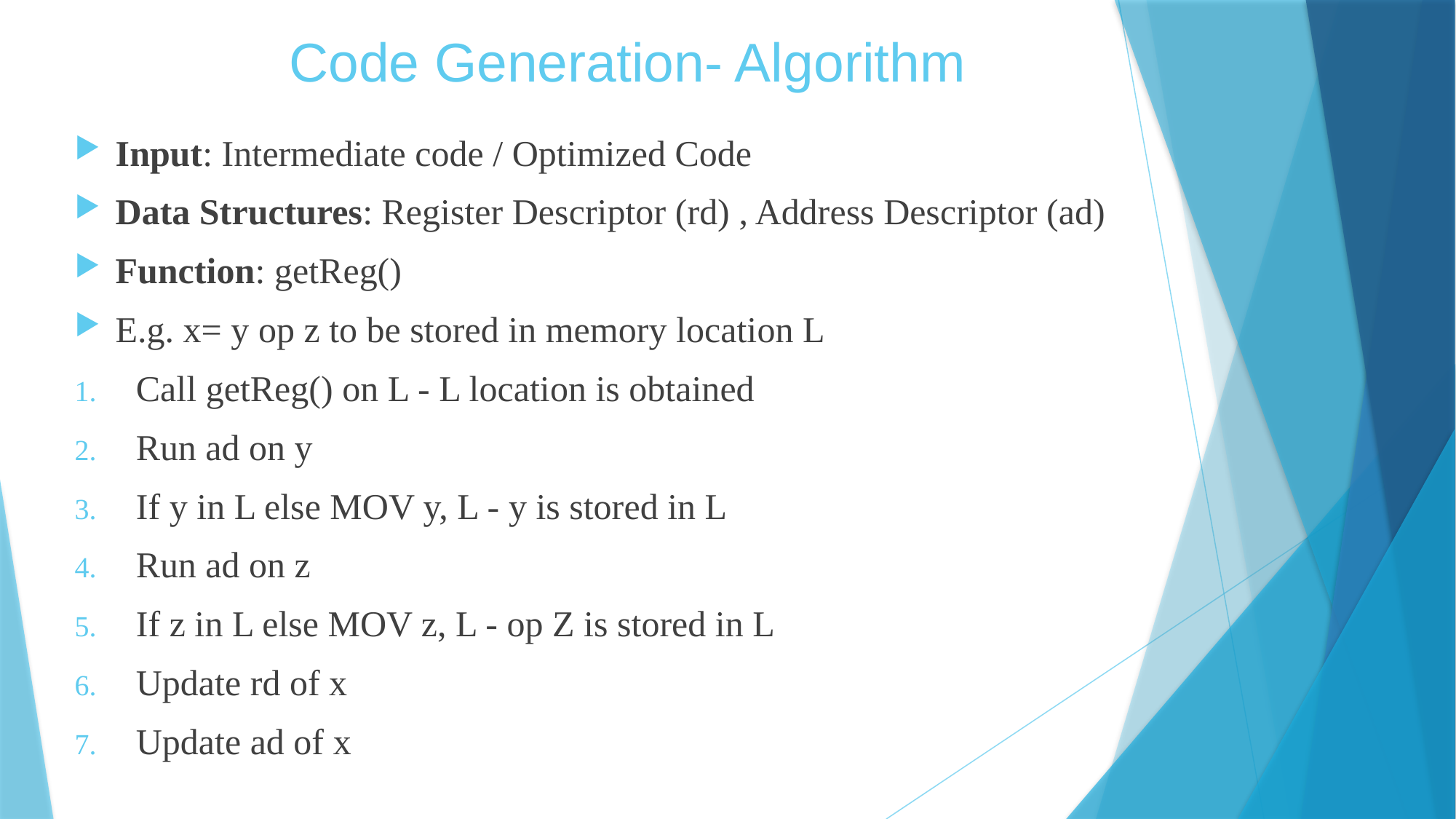

# Code Generation- Algorithm
Input: Intermediate code / Optimized Code
Data Structures: Register Descriptor (rd) , Address Descriptor (ad)
Function: getReg()
E.g. x= y op z to be stored in memory location L
Call getReg() on L - L location is obtained
Run ad on y
If y in L else MOV y, L - y is stored in L
Run ad on z
If z in L else MOV z, L - op Z is stored in L
Update rd of x
Update ad of x